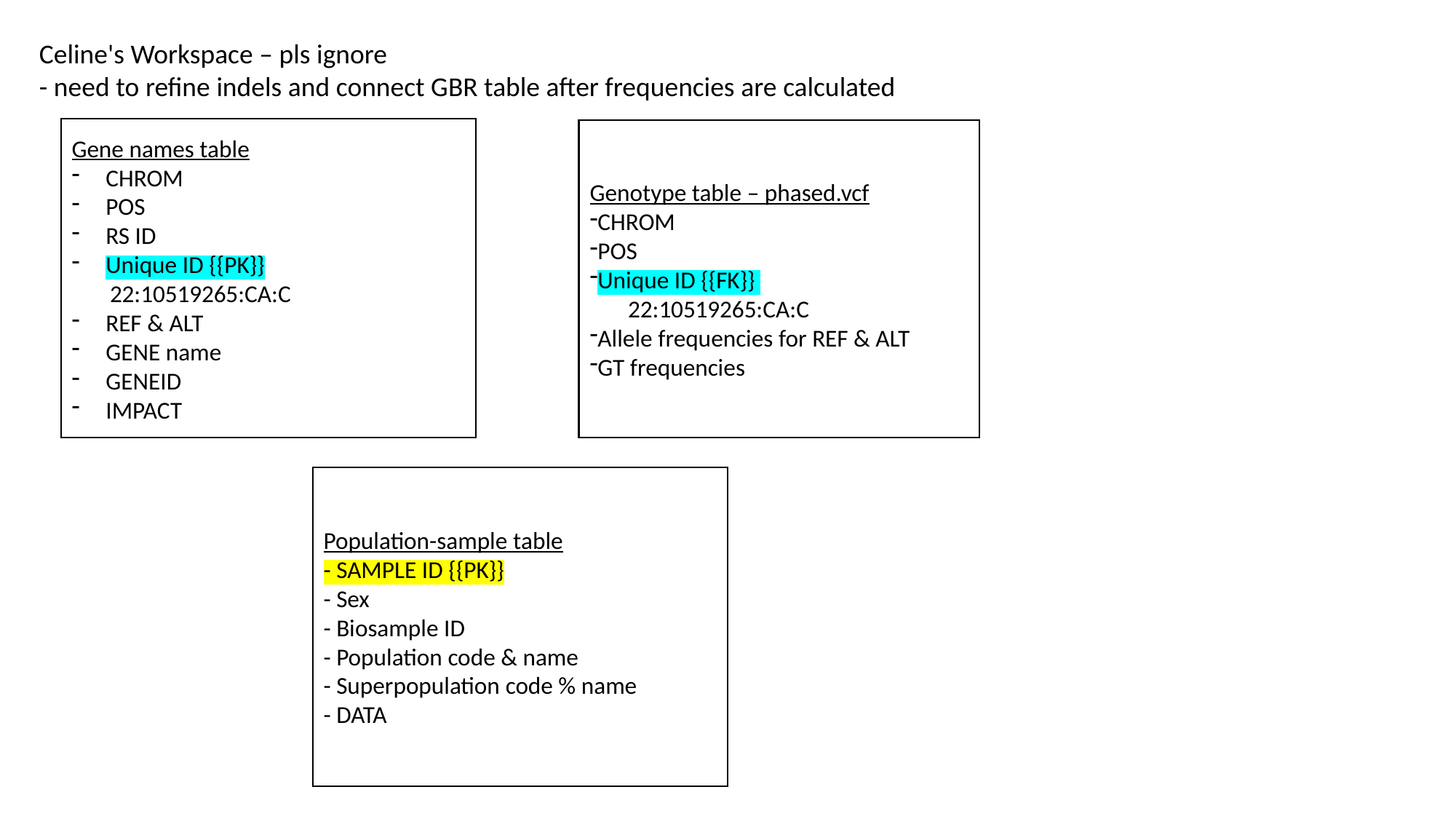

Celine's Workspace – pls ignore
- need to refine indels and connect GBR table after frequencies are calculated

Gene names table
CHROM
POS​
RS ID​
Unique ID {{PK}}
       22:10519265:CA:C
REF & ALT
GENE name
GENEID
IMPACT
Genotype table – phased.vcf
CHROM
POS
Unique ID {{FK}}
       22:10519265:CA:C
Allele frequencies for REF & ALT
GT frequencies
Population-sample table
- SAMPLE ID {{PK}}
- Sex
- Biosample ID
- Population code & name
- Superpopulation code % name
- DATA